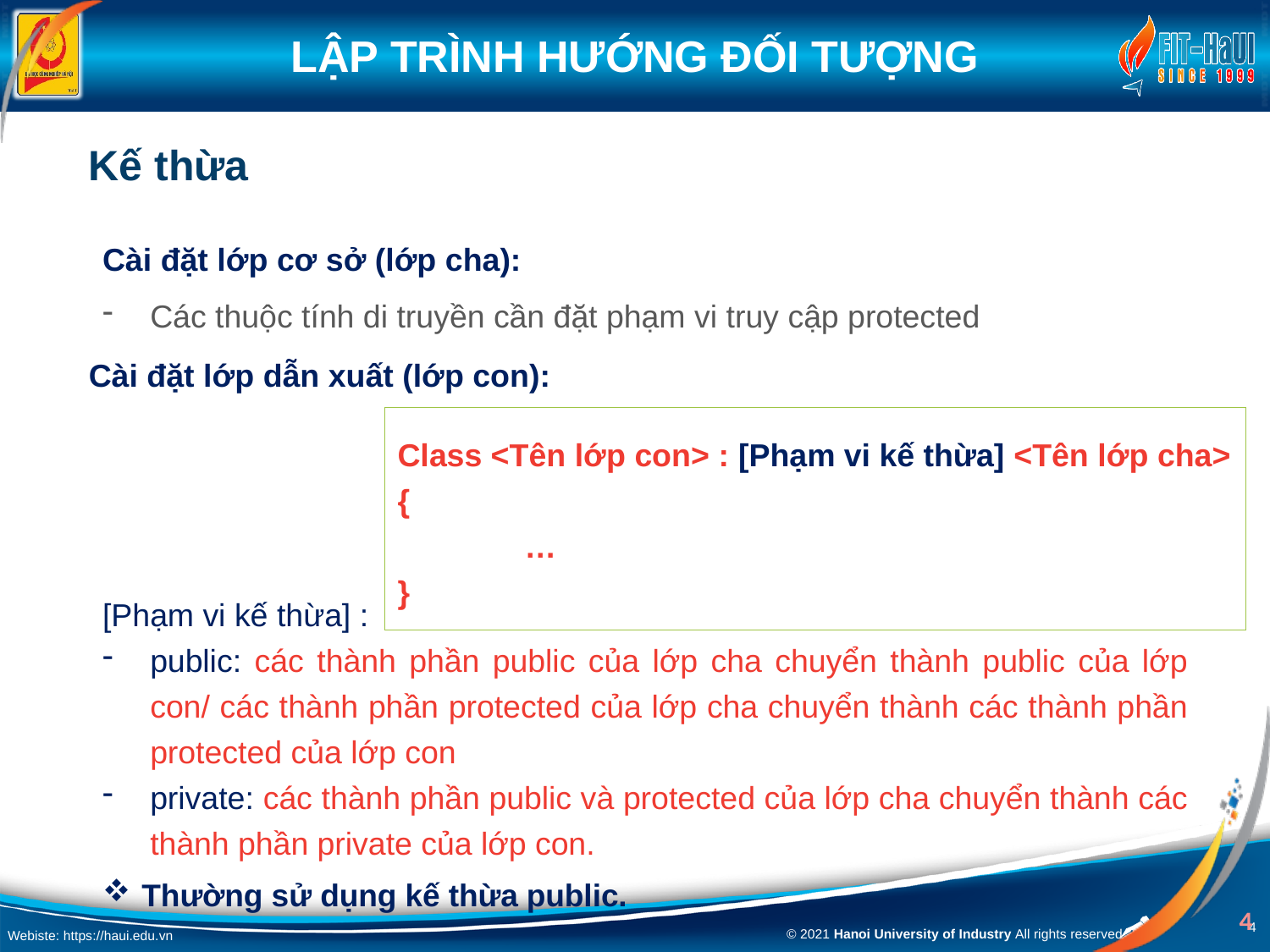

Kế thừa

Cài đặt lớp cơ sở (lớp cha):
Các thuộc tính di truyền cần đặt phạm vi truy cập protected
Cài đặt lớp dẫn xuất (lớp con):
Class <Tên lớp con> : [Phạm vi kế thừa] <Tên lớp cha>
{
	…
}
[Phạm vi kế thừa] :
public: các thành phần public của lớp cha chuyển thành public của lớp con/ các thành phần protected của lớp cha chuyển thành các thành phần protected của lớp con
private: các thành phần public và protected của lớp cha chuyển thành các thành phần private của lớp con.

Thường sử dụng kế thừa public.
4